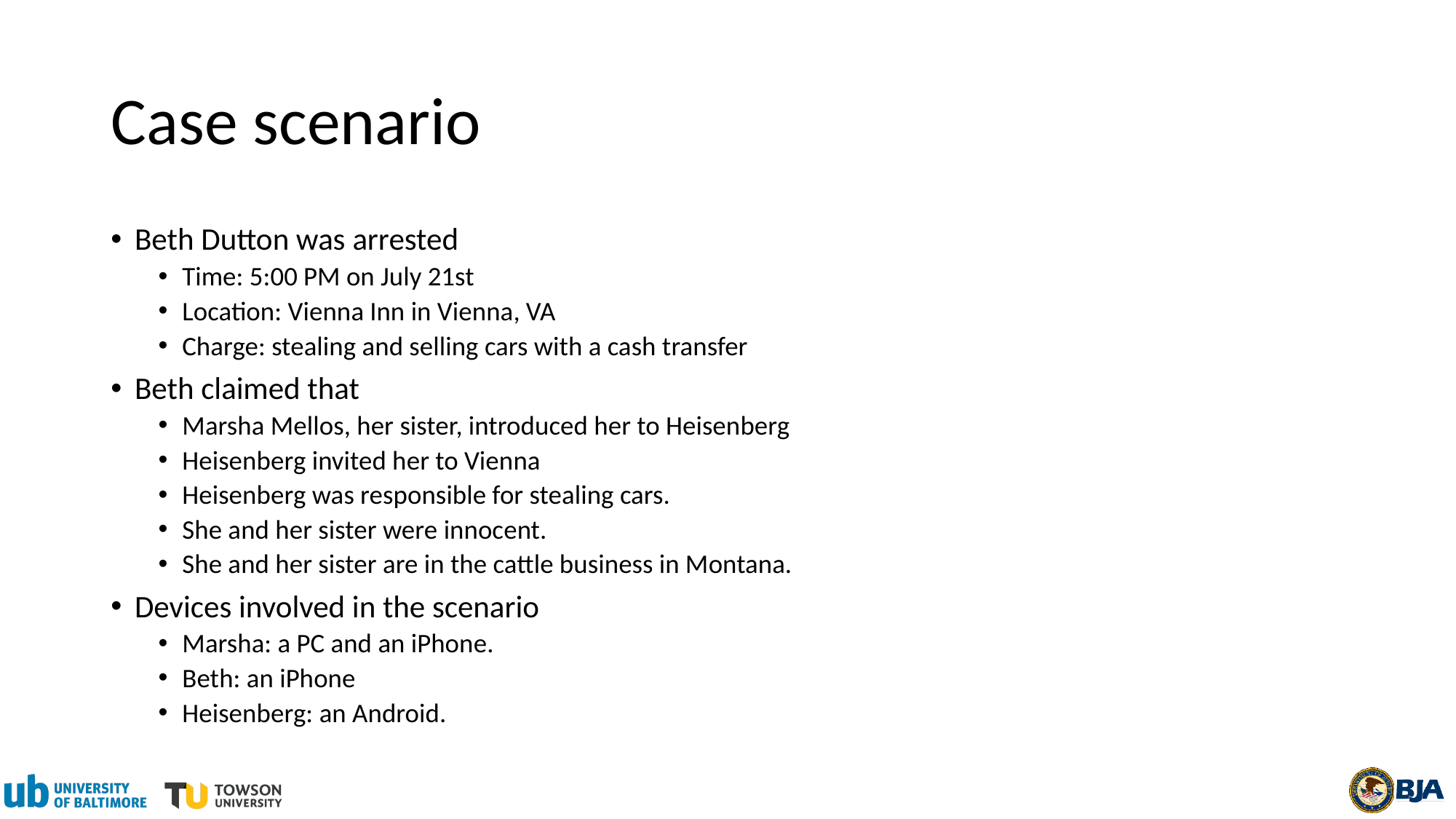

# Case scenario
Beth Dutton was arrested
Time: 5:00 PM on July 21st
Location: Vienna Inn in Vienna, VA
Charge: stealing and selling cars with a cash transfer
Beth claimed that
Marsha Mellos, her sister, introduced her to Heisenberg
Heisenberg invited her to Vienna
Heisenberg was responsible for stealing cars.
She and her sister were innocent.
She and her sister are in the cattle business in Montana.
Devices involved in the scenario
Marsha: a PC and an iPhone.
Beth: an iPhone
Heisenberg: an Android.